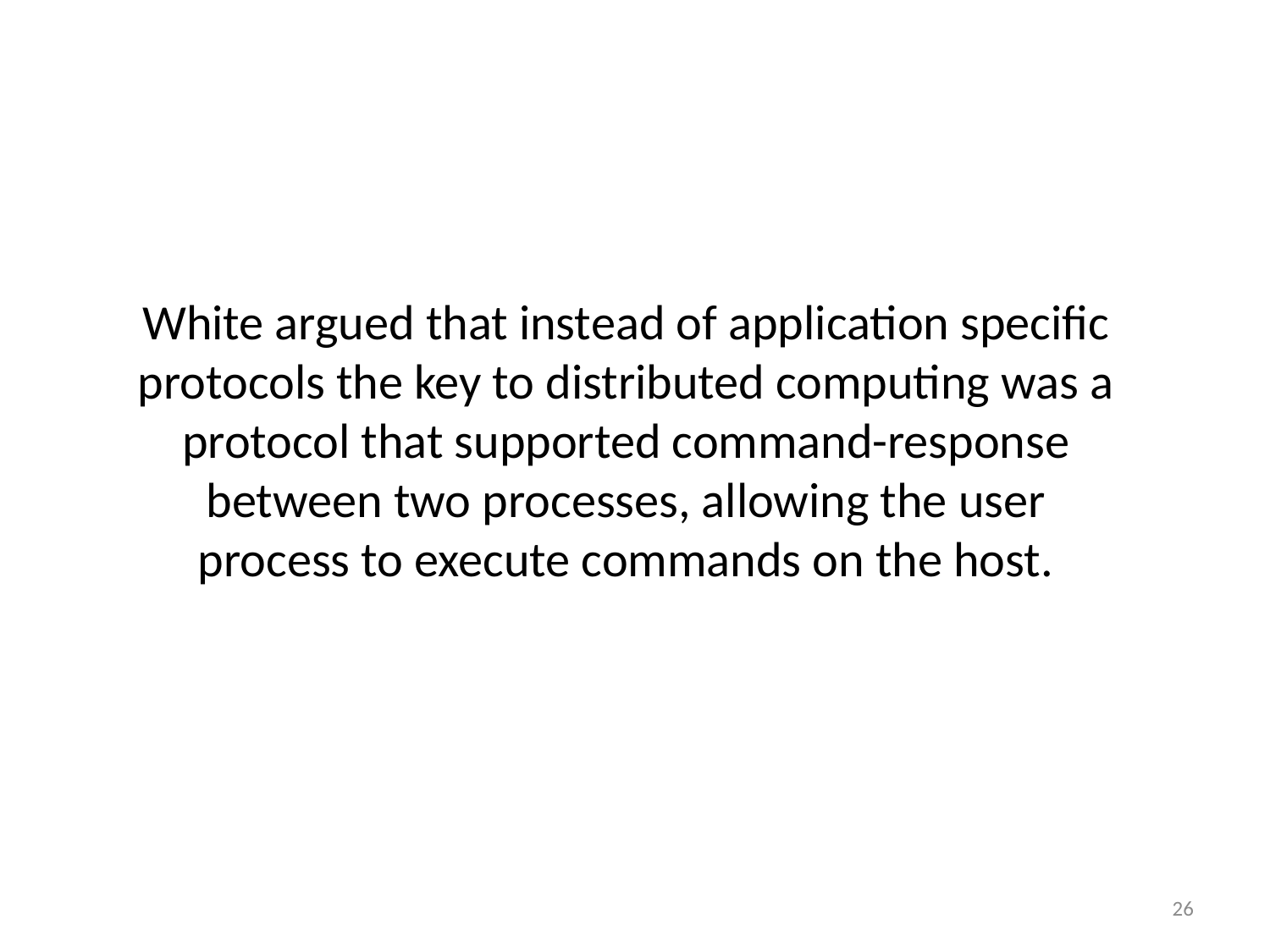

White argued that instead of application specific protocols the key to distributed computing was a protocol that supported command-response between two processes, allowing the user process to execute commands on the host.
26